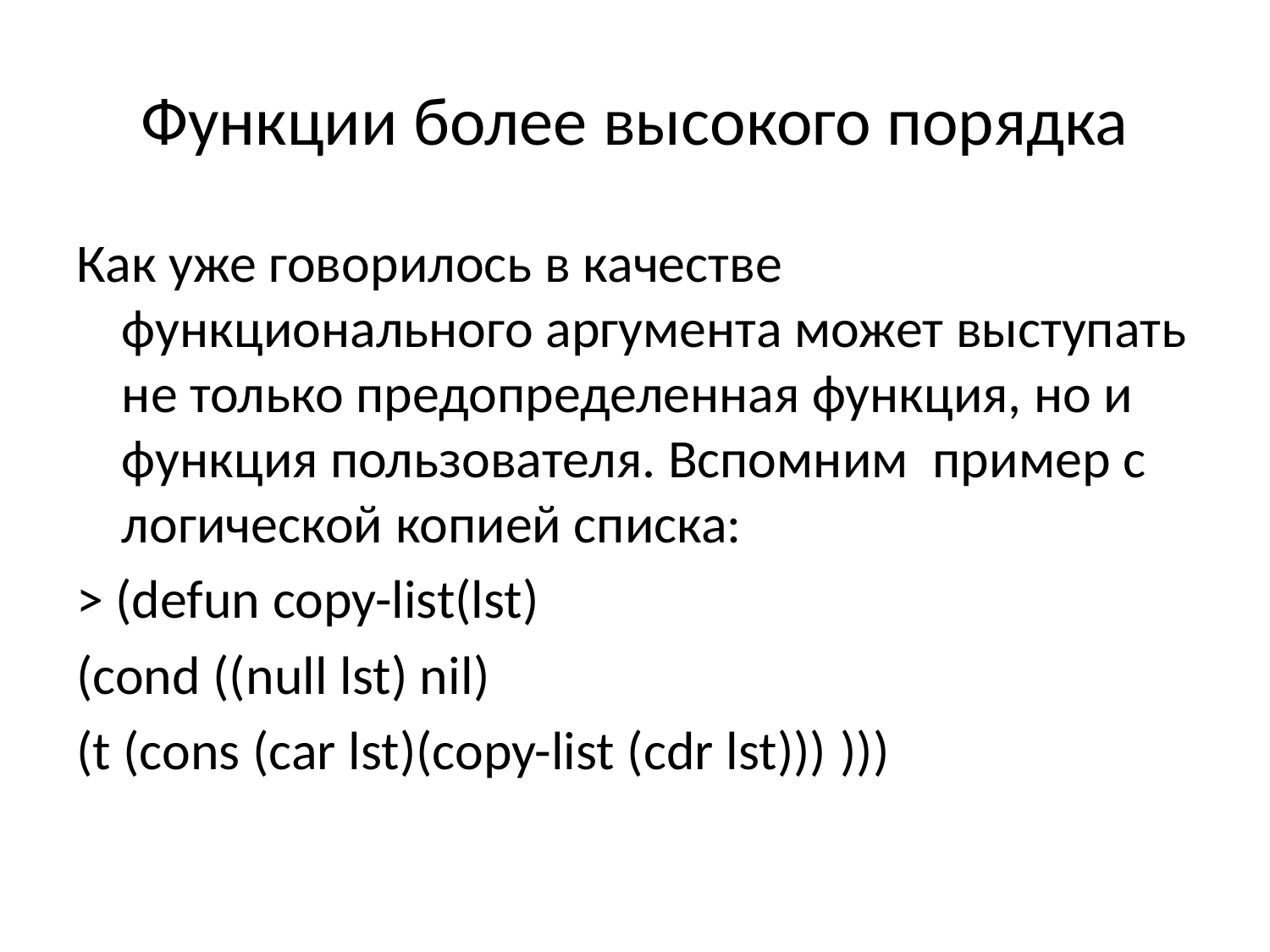

# Функции более высокого порядка
Как уже говорилось в качестве функционального аргумента может выступать не только предопределенная функция, но и функция пользователя. Вспомним  пример с логической копией списка:
> (defun copy-list(lst)
(cond ((null lst) nil)
(t (cons (car lst)(copy-list (cdr lst))) )))